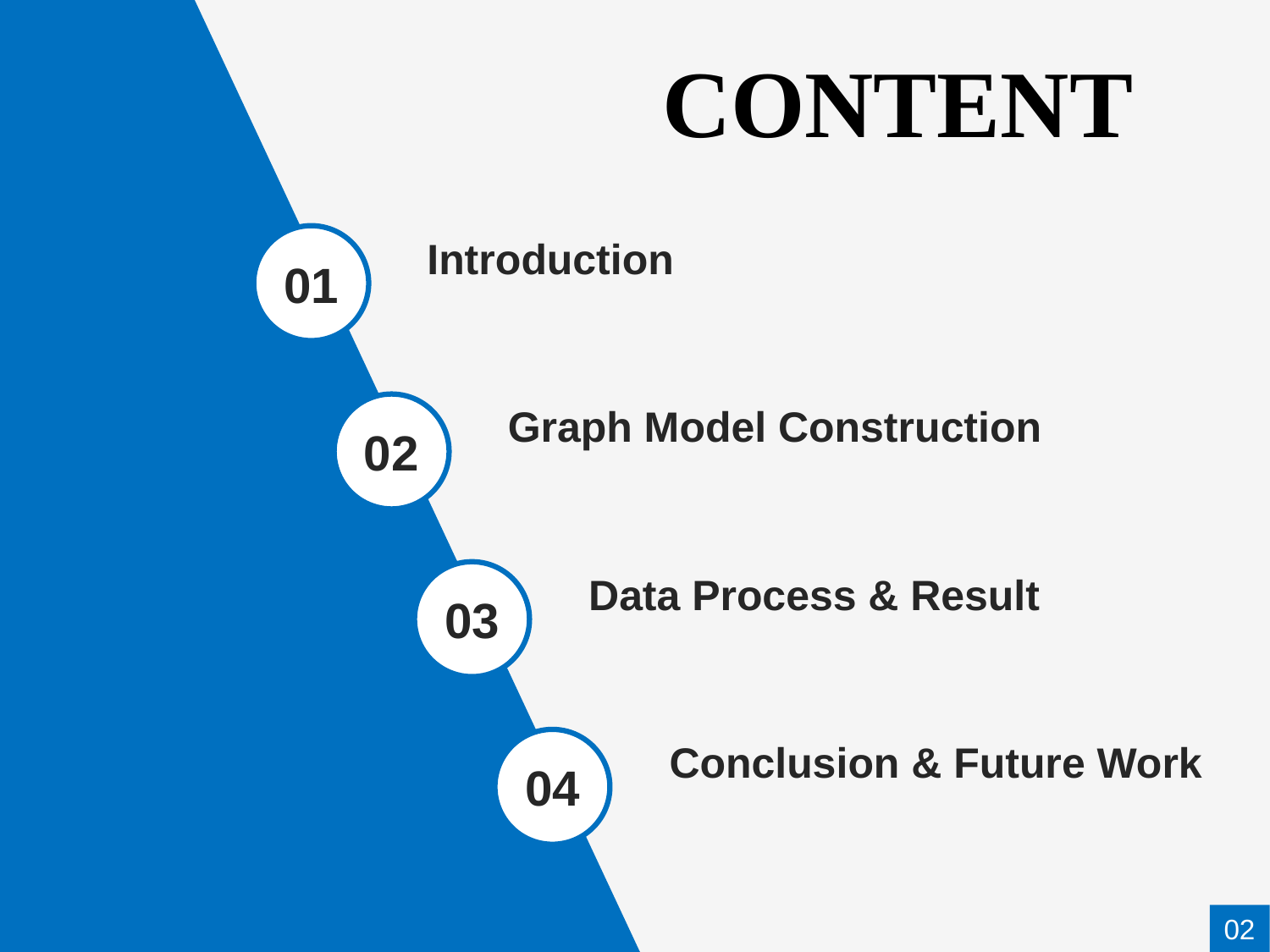

CONTENT

01
Introduction

Graph Model Construction

02
Data Process & Result

03

04
Conclusion & Future Work

02